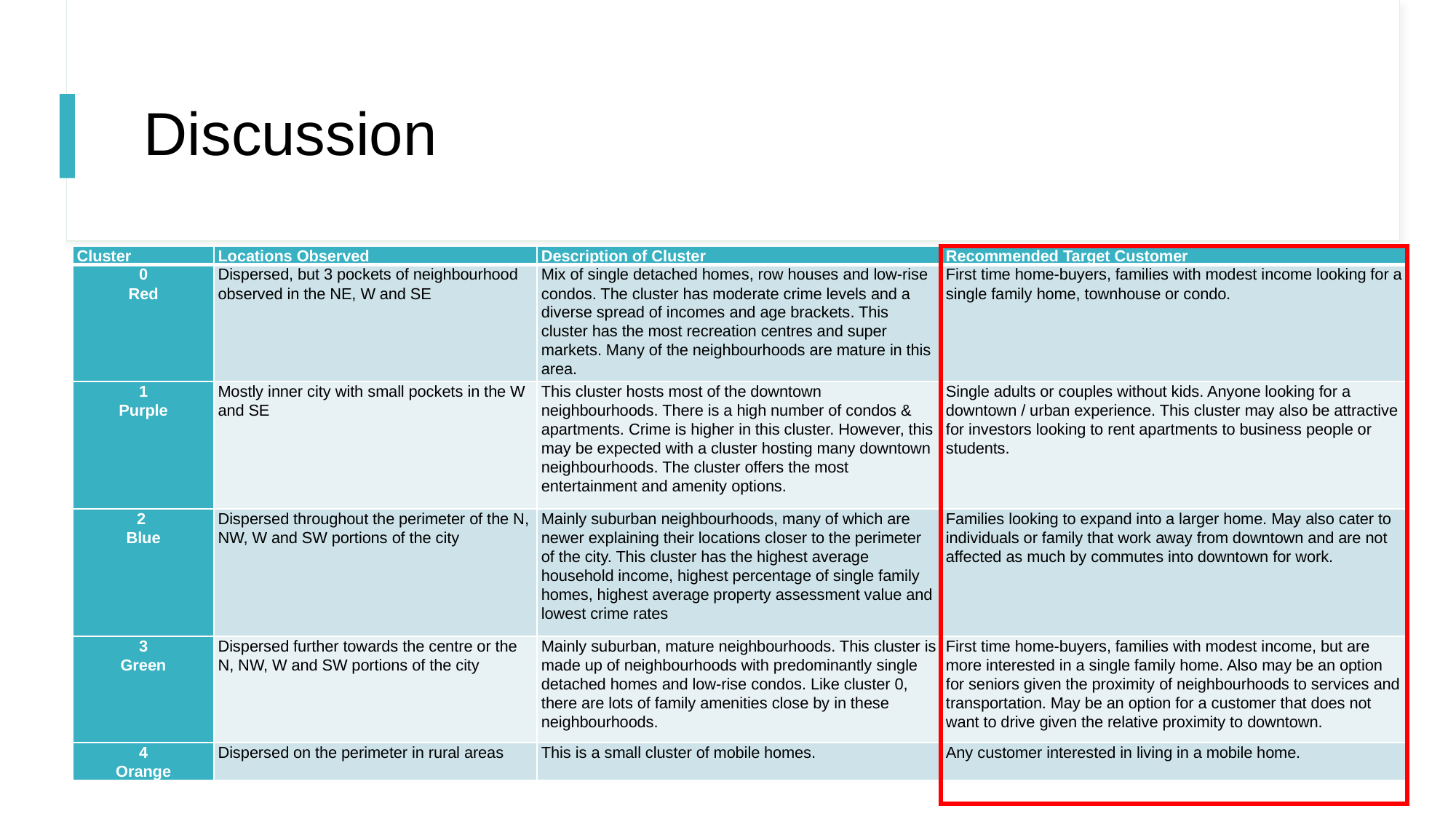

# Discussion
| Cluster | Locations Observed | Description of Cluster | Recommended Target Customer |
| --- | --- | --- | --- |
| 0 Red | Dispersed, but 3 pockets of neighbourhood observed in the NE, W and SE | Mix of single detached homes, row houses and low-rise condos. The cluster has moderate crime levels and a diverse spread of incomes and age brackets. This cluster has the most recreation centres and super markets. Many of the neighbourhoods are mature in this area. | First time home-buyers, families with modest income looking for a single family home, townhouse or condo. |
| 1 Purple | Mostly inner city with small pockets in the W and SE | This cluster hosts most of the downtown neighbourhoods. There is a high number of condos & apartments. Crime is higher in this cluster. However, this may be expected with a cluster hosting many downtown neighbourhoods. The cluster offers the most entertainment and amenity options. | Single adults or couples without kids. Anyone looking for a downtown / urban experience. This cluster may also be attractive for investors looking to rent apartments to business people or students. |
| 2 Blue | Dispersed throughout the perimeter of the N, NW, W and SW portions of the city | Mainly suburban neighbourhoods, many of which are newer explaining their locations closer to the perimeter of the city. This cluster has the highest average household income, highest percentage of single family homes, highest average property assessment value and lowest crime rates | Families looking to expand into a larger home. May also cater to individuals or family that work away from downtown and are not affected as much by commutes into downtown for work. |
| 3 Green | Dispersed further towards the centre or the N, NW, W and SW portions of the city | Mainly suburban, mature neighbourhoods. This cluster is made up of neighbourhoods with predominantly single detached homes and low-rise condos. Like cluster 0, there are lots of family amenities close by in these neighbourhoods. | First time home-buyers, families with modest income, but are more interested in a single family home. Also may be an option for seniors given the proximity of neighbourhoods to services and transportation. May be an option for a customer that does not want to drive given the relative proximity to downtown. |
| 4 Orange | Dispersed on the perimeter in rural areas | This is a small cluster of mobile homes. | Any customer interested in living in a mobile home. |